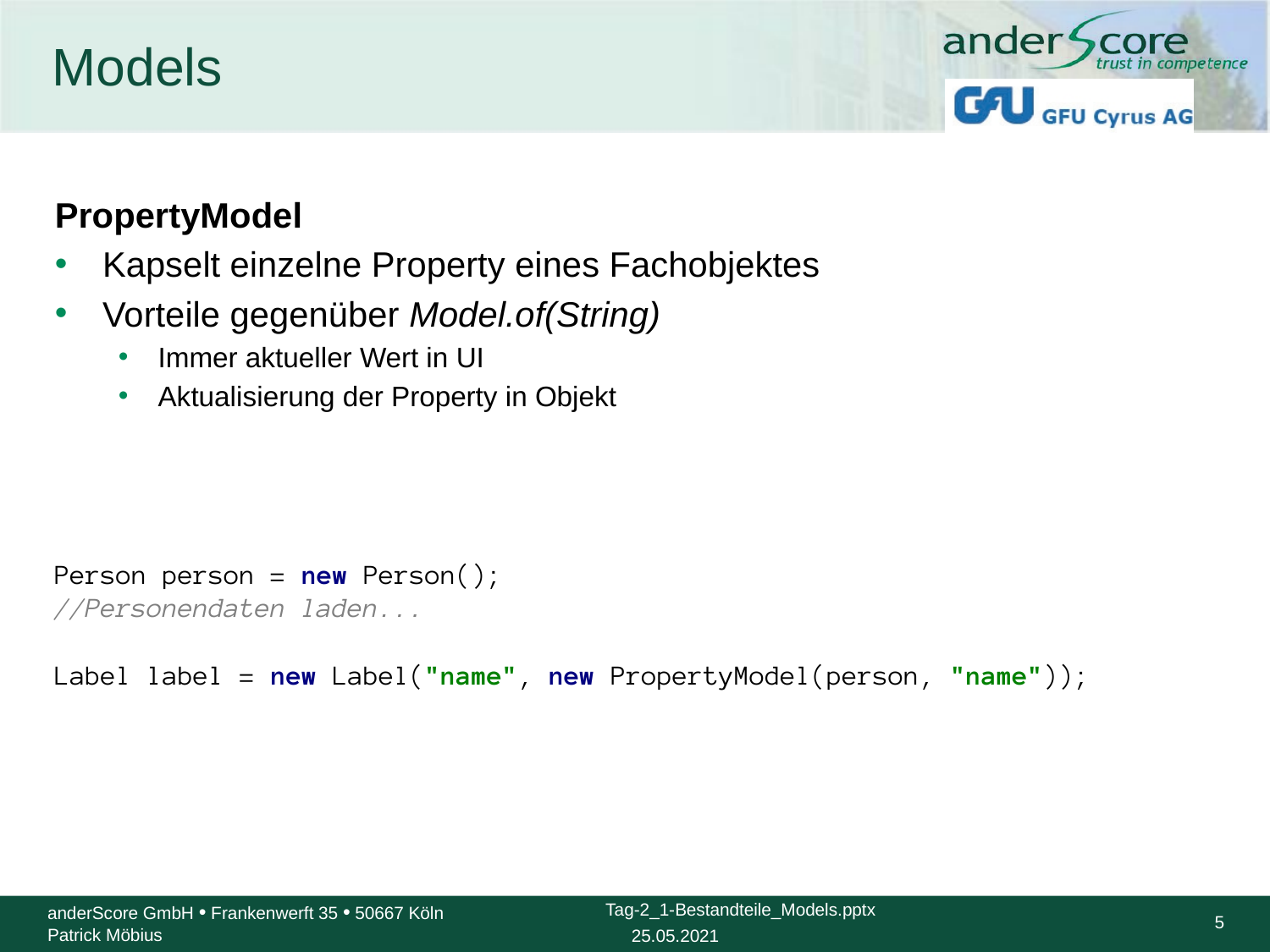

# Models
PropertyModel
Kapselt einzelne Property eines Fachobjektes
Vorteile gegenüber Model.of(String)
Immer aktueller Wert in UI
Aktualisierung der Property in Objekt

Person person = new Person();
//Personendaten laden...
Label label = new Label("name", new PropertyModel(person, "name"));